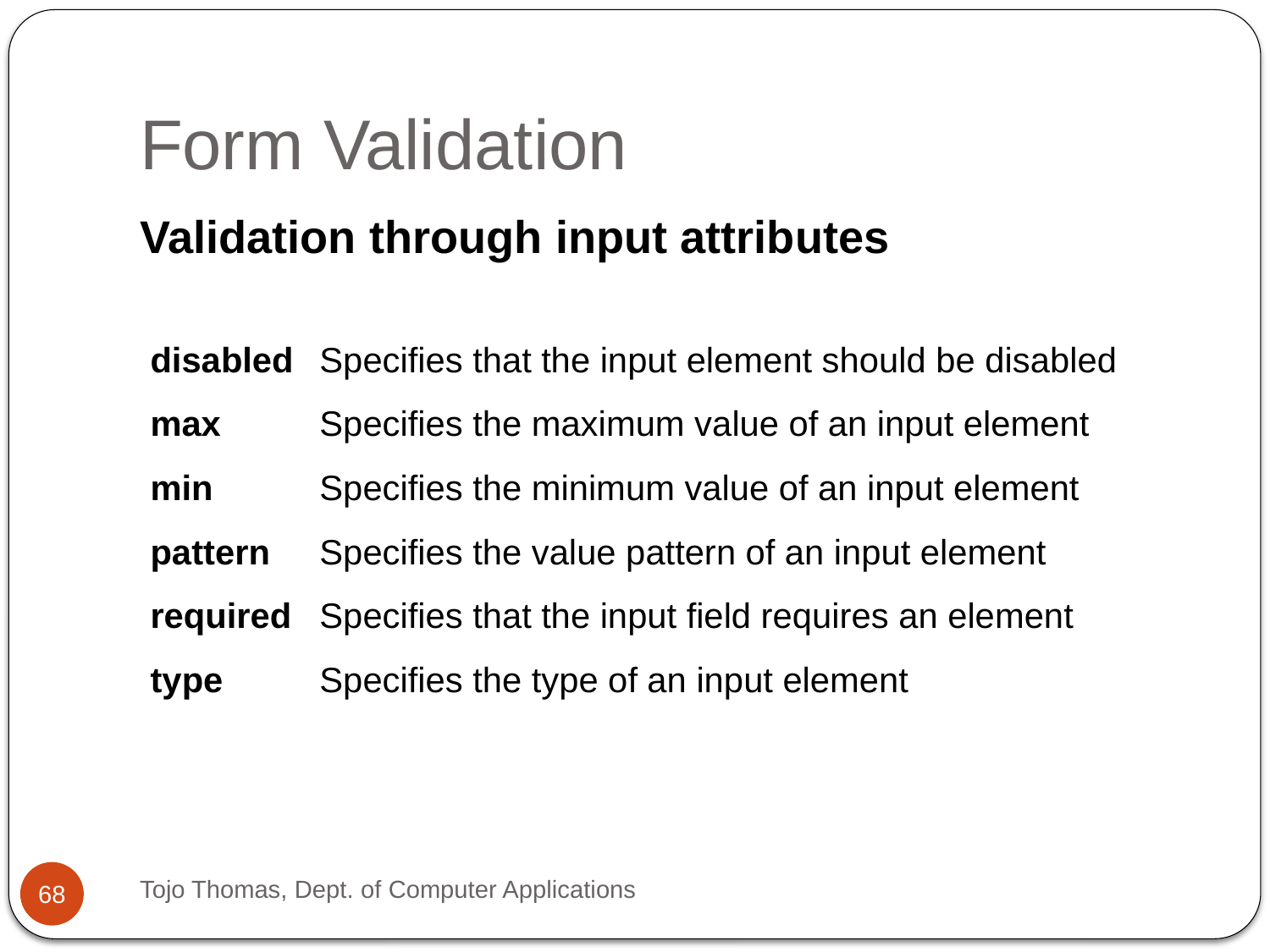

# Form Validation
Validation through input attributes

| disabled | Specifies that the input element should be disabled |
| --- | --- |
| max | Specifies the maximum value of an input element |
| min | Specifies the minimum value of an input element |
| pattern | Specifies the value pattern of an input element |
| required | Specifies that the input field requires an element |
| type | Specifies the type of an input element |
Tojo Thomas, Dept. of Computer Applications
68